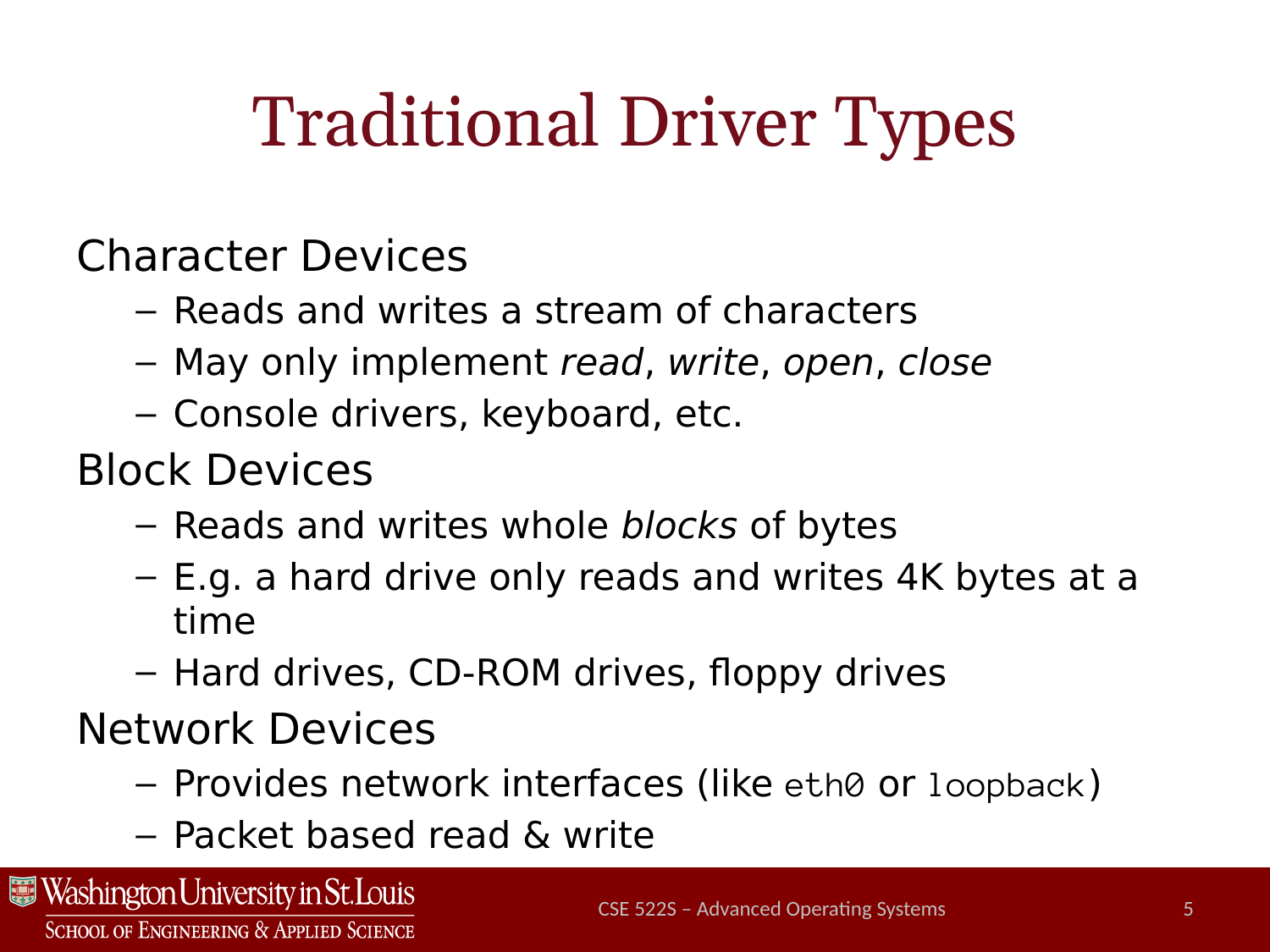

# Traditional Driver Types
Character Devices
Reads and writes a stream of characters
May only implement read, write, open, close
Console drivers, keyboard, etc.
Block Devices
Reads and writes whole blocks of bytes
E.g. a hard drive only reads and writes 4K bytes at a time
Hard drives, CD-ROM drives, floppy drives
Network Devices
Provides network interfaces (like eth0 or loopback)
Packet based read & write

CSE 522S – Advanced Operating Systems
5